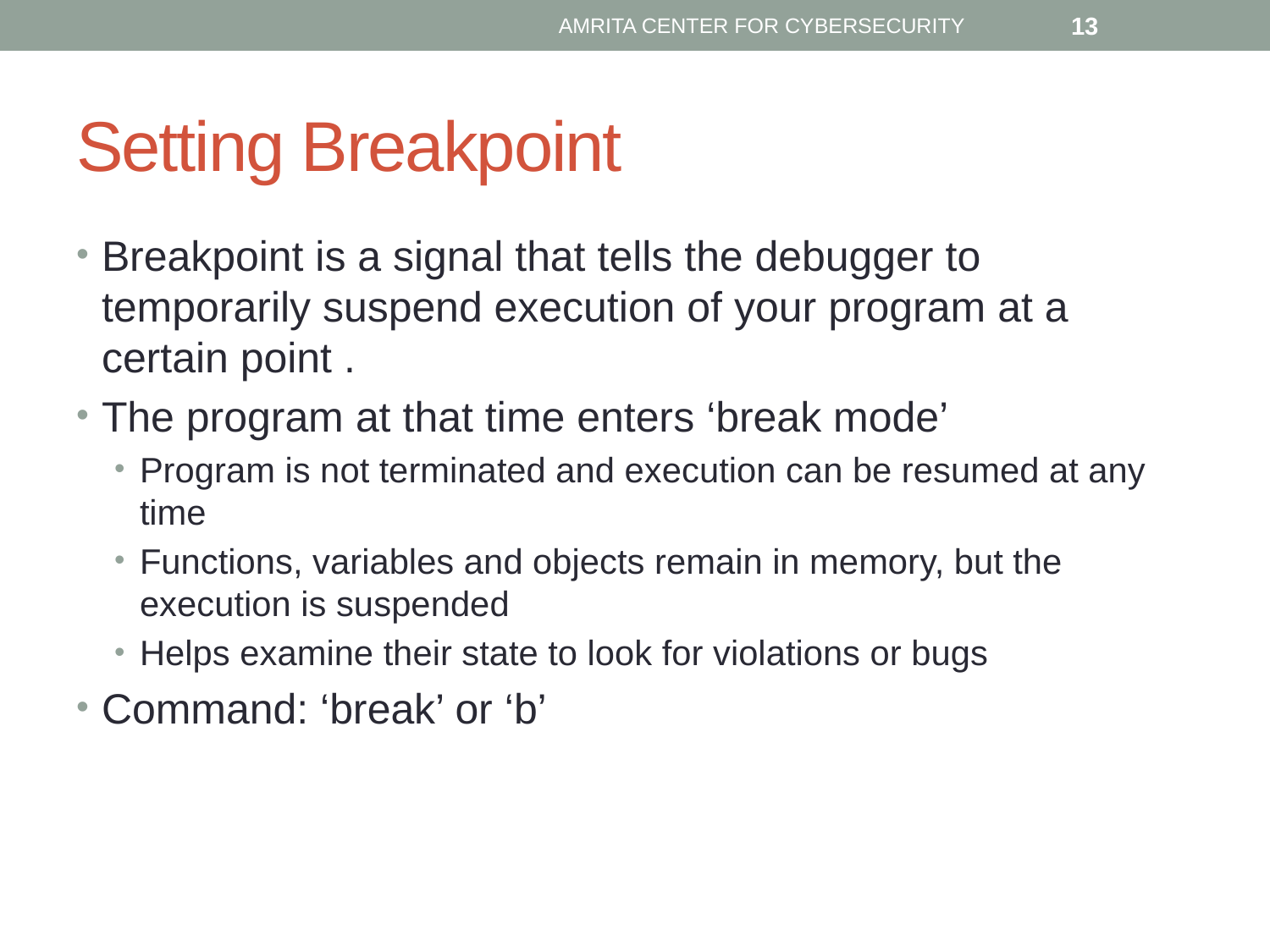

AMRITA CENTER FOR CYBERSECURITY
13
# Setting Breakpoint
Breakpoint is a signal that tells the debugger to temporarily suspend execution of your program at a certain point .
The program at that time enters ‘break mode’
Program is not terminated and execution can be resumed at any time
Functions, variables and objects remain in memory, but the execution is suspended
Helps examine their state to look for violations or bugs
Command: ‘break’ or ‘b’